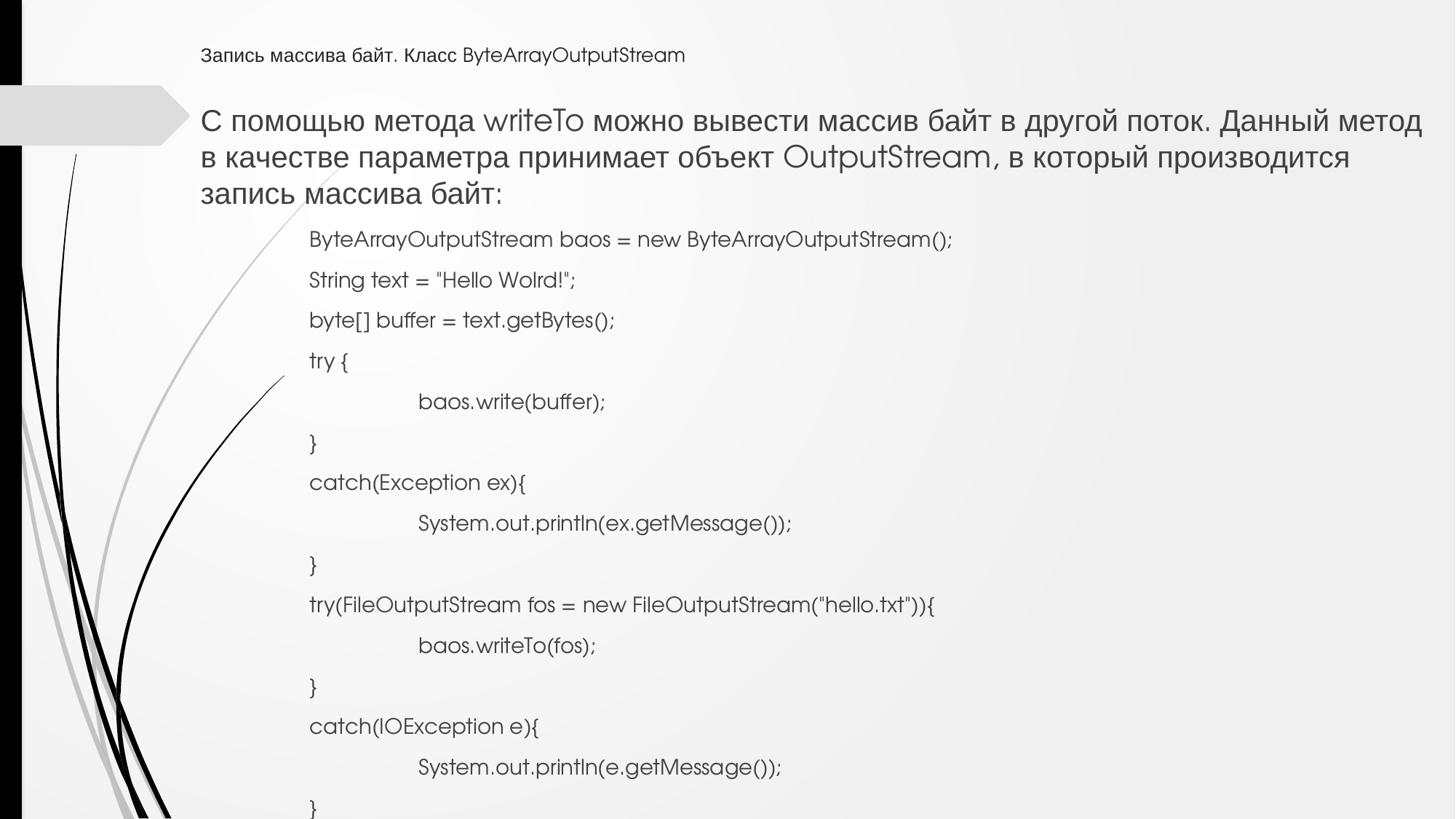

# Запись массива байт. Класс ByteArrayOutputStream
С помощью метода writeTo можно вывести массив байт в другой поток. Данный метод в качестве параметра принимает объект OutputStream, в который производится запись массива байт:
	ByteArrayOutputStream baos = new ByteArrayOutputStream();
	String text = "Hello Wolrd!";
	byte[] buffer = text.getBytes();
	try {
		baos.write(buffer);
	}
	catch(Exception ex){
		System.out.println(ex.getMessage());
	}
	try(FileOutputStream fos = new FileOutputStream("hello.txt")){
		baos.writeTo(fos);
	}
	catch(IOException e){
		System.out.println(e.getMessage());
	}